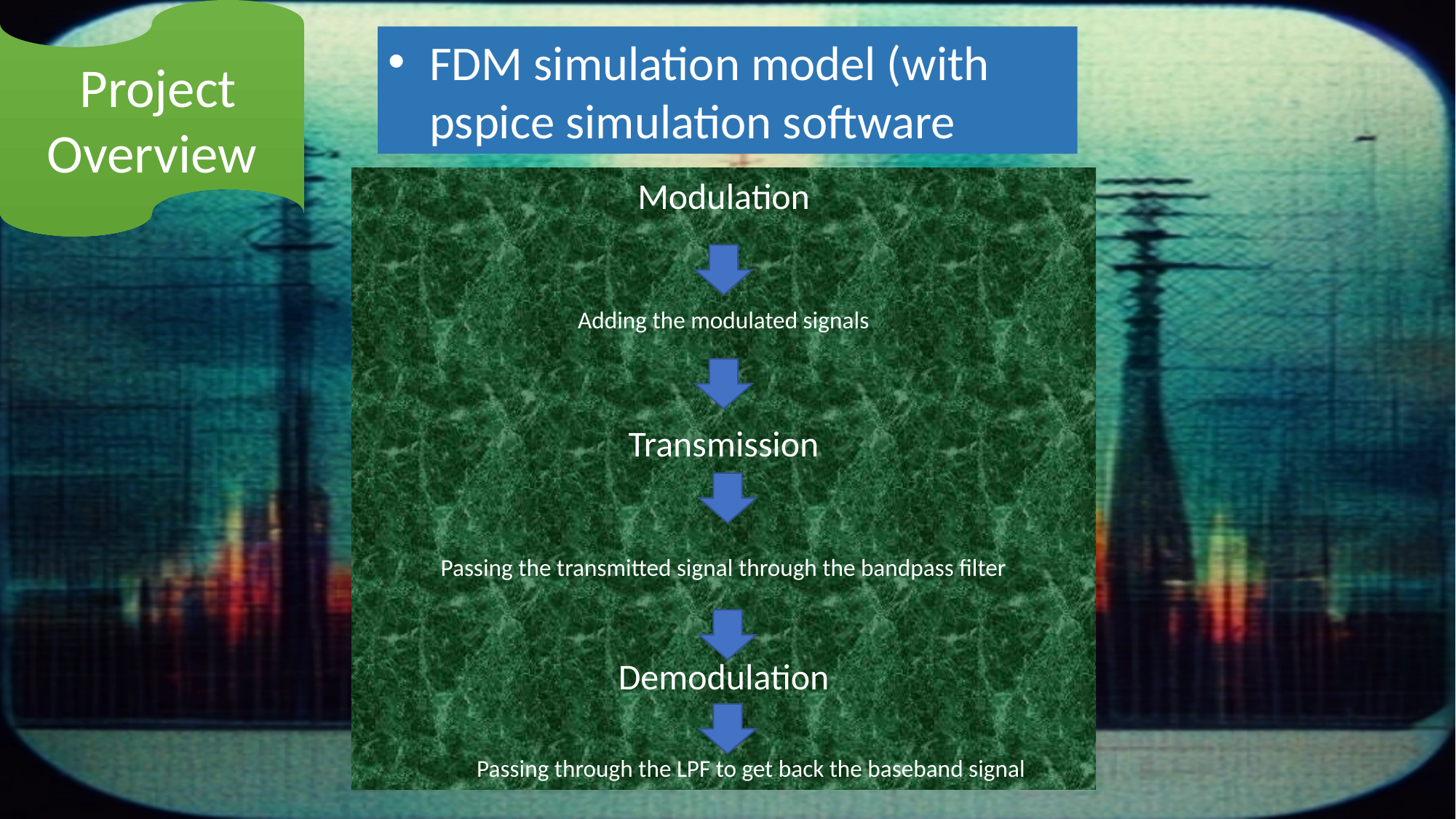

Project Overview
FDM simulation model (with pspice simulation software
Modulation

Adding the modulated signals

Transmission

Passing the transmitted signal through the bandpass filter

Demodulation

	 Passing through the LPF to get back the baseband signal